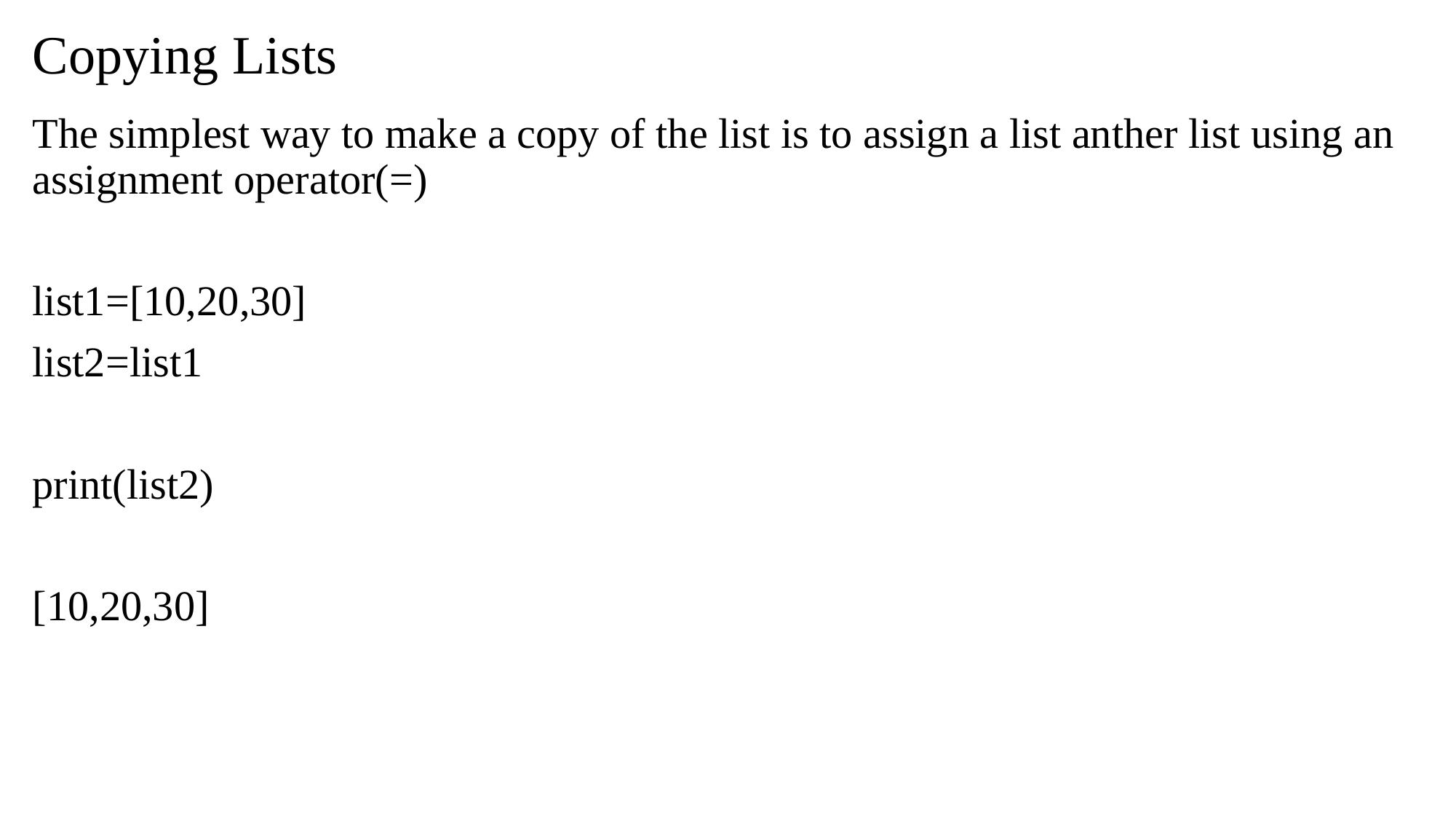

# Copying Lists
The simplest way to make a copy of the list is to assign a list anther list using an assignment operator(=)

list1=[10,20,30]
list2=list1

print(list2)

[10,20,30]